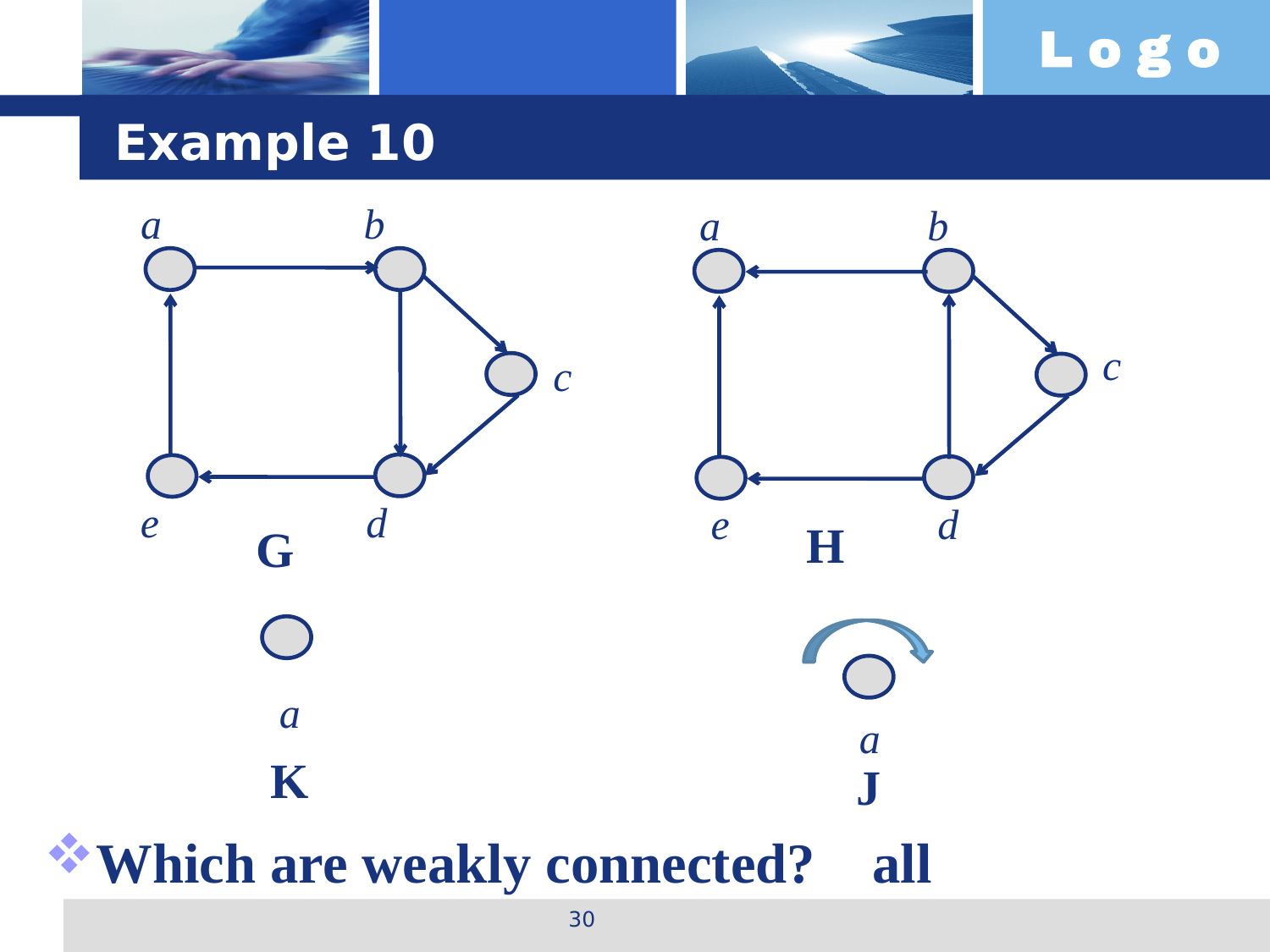

# Example 10
a
b
a
b

c
c

e
d
e
d
H
G

a
a
K
J

Which are weakly connected?    all

30
30